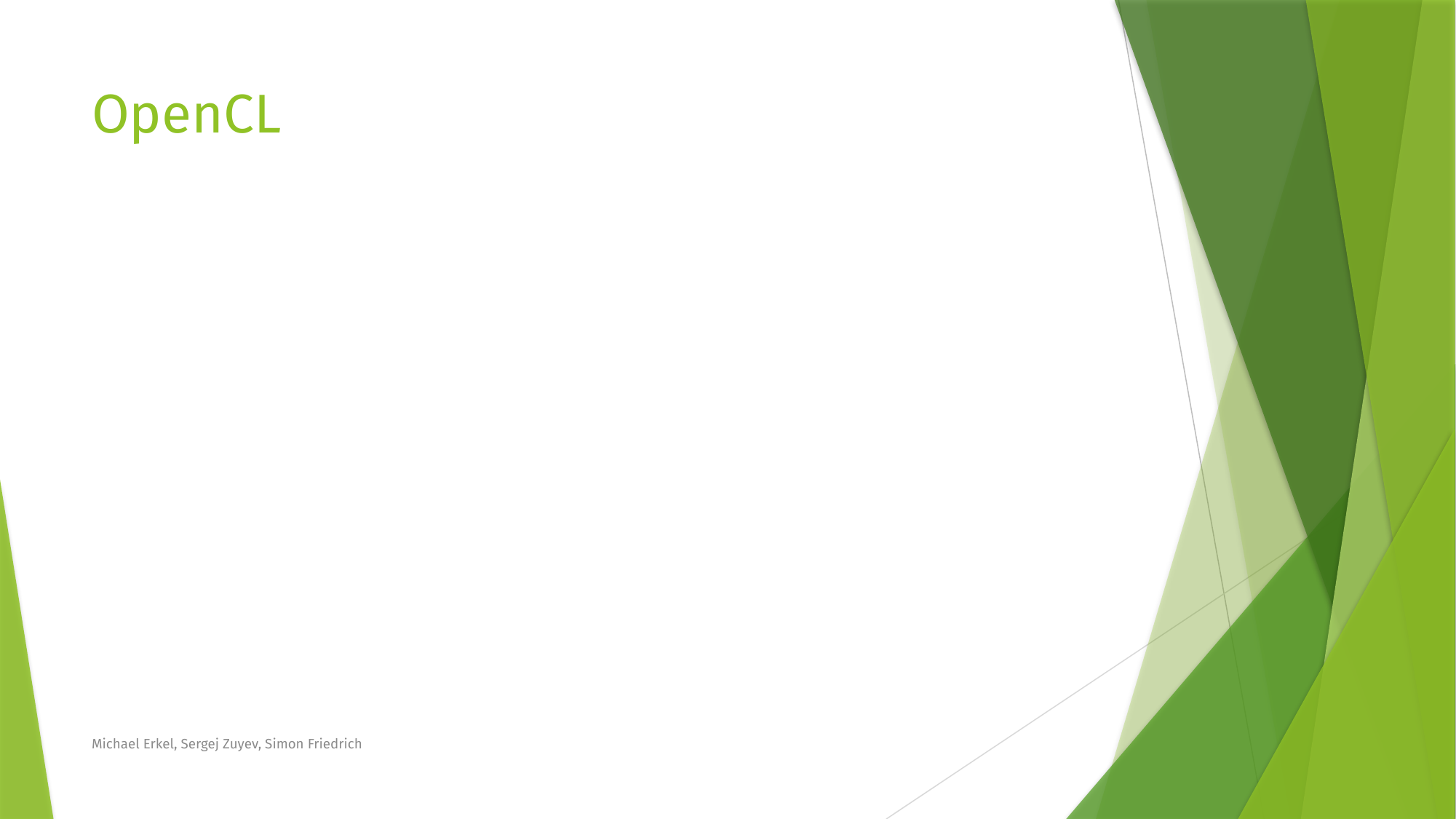

# OpenCL

Michael Erkel, Sergej Zuyev, Simon Friedrich